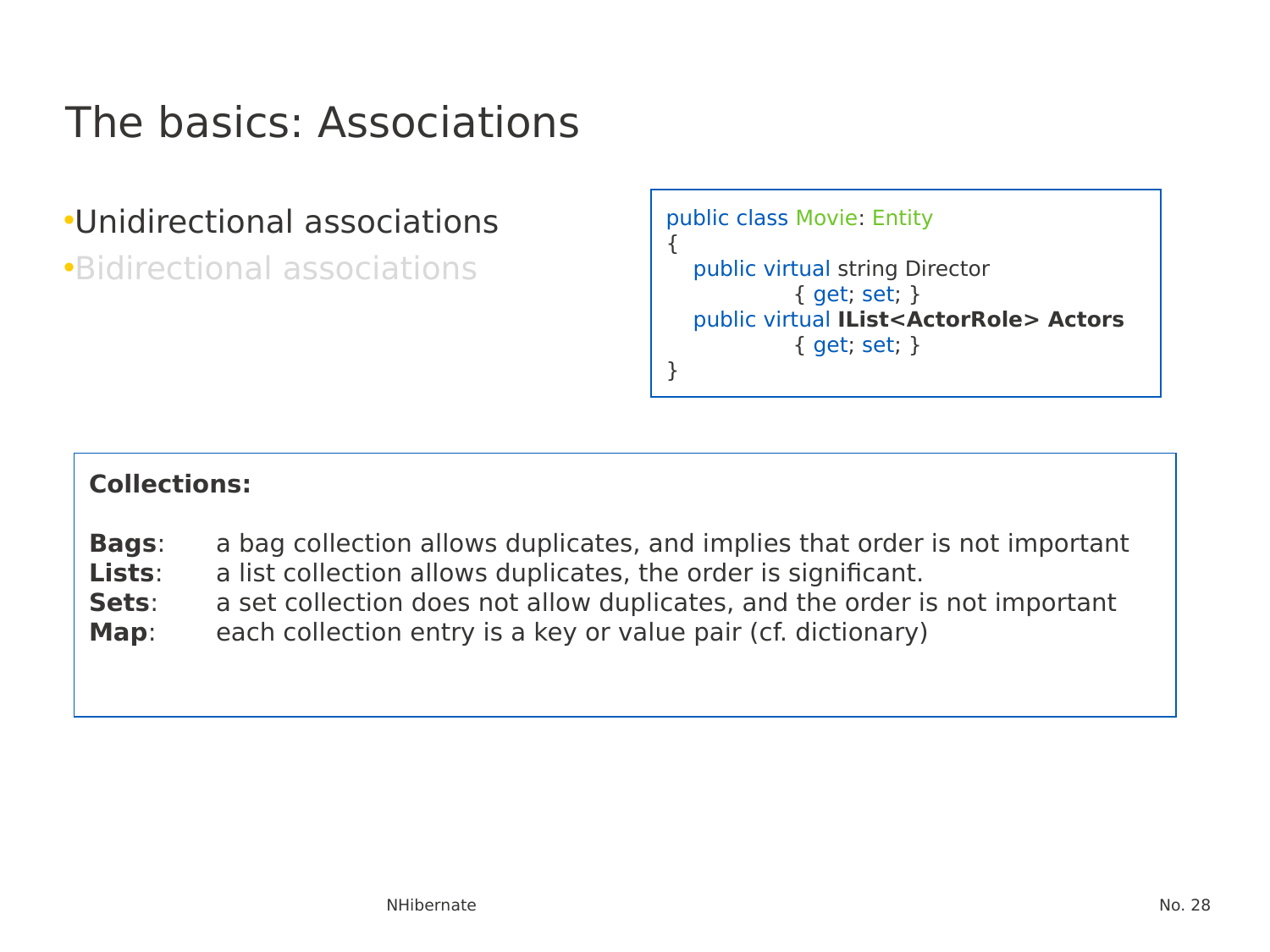

# The basics: Associations
public class Movie: Entity
{
    public virtual string Director
	{ get; set; }
    public virtual IList<ActorRole> Actors
	{ get; set; }
}
Unidirectional associations
Bidirectional associations

Collections:

Bags: 	a bag collection allows duplicates, and implies that order is not important
Lists:	a list collection allows duplicates, the order is significant.
Sets: 	a set collection does not allow duplicates, and the order is not important
Map:	each collection entry is a key or value pair (cf. dictionary)

NHibernate
No. 28